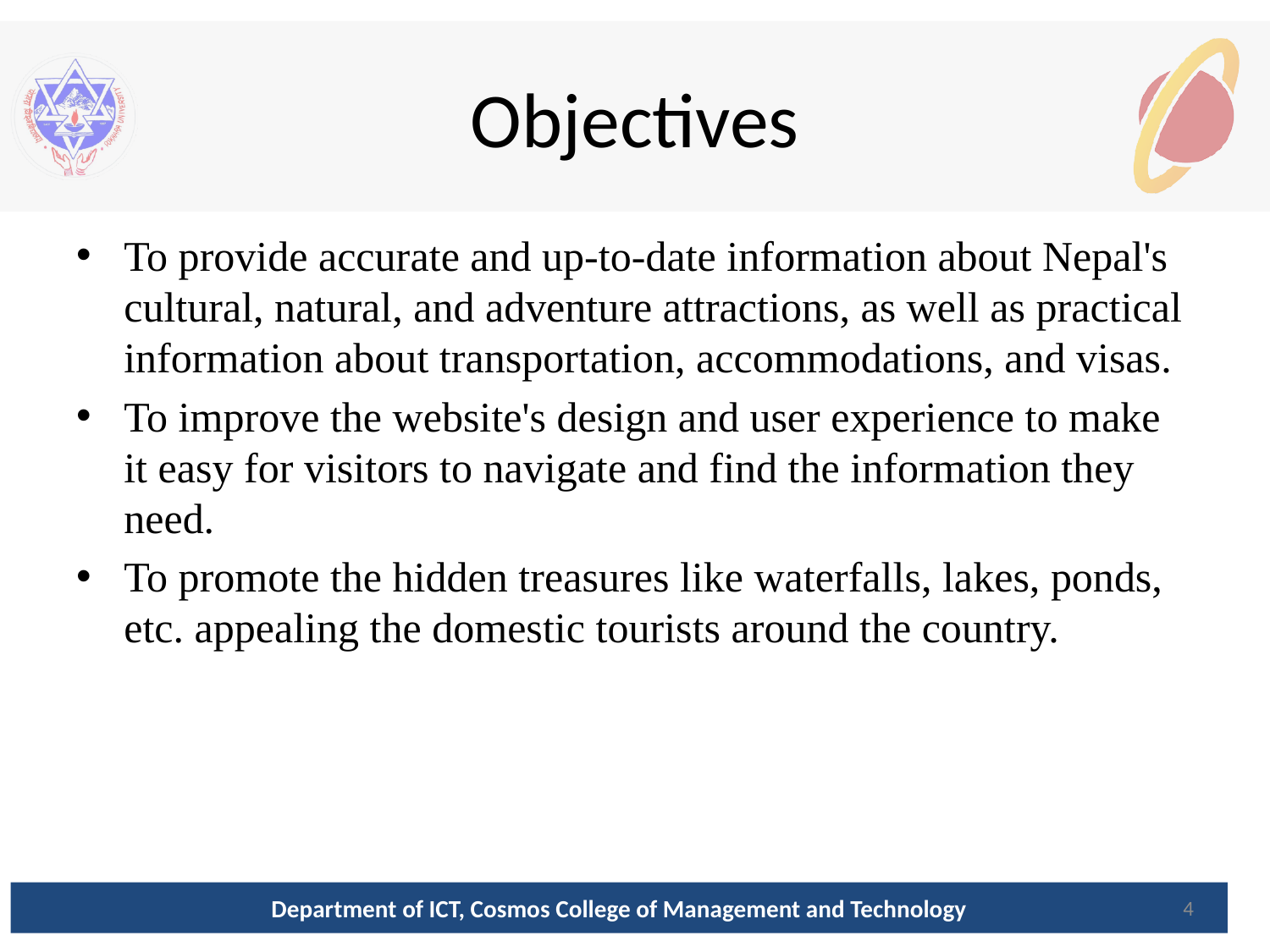

# Objectives
To provide accurate and up-to-date information about Nepal's cultural, natural, and adventure attractions, as well as practical information about transportation, accommodations, and visas.
To improve the website's design and user experience to make it easy for visitors to navigate and find the information they need.
To promote the hidden treasures like waterfalls, lakes, ponds, etc. appealing the domestic tourists around the country.
Department of ICT, Cosmos College of Management and Technology
4